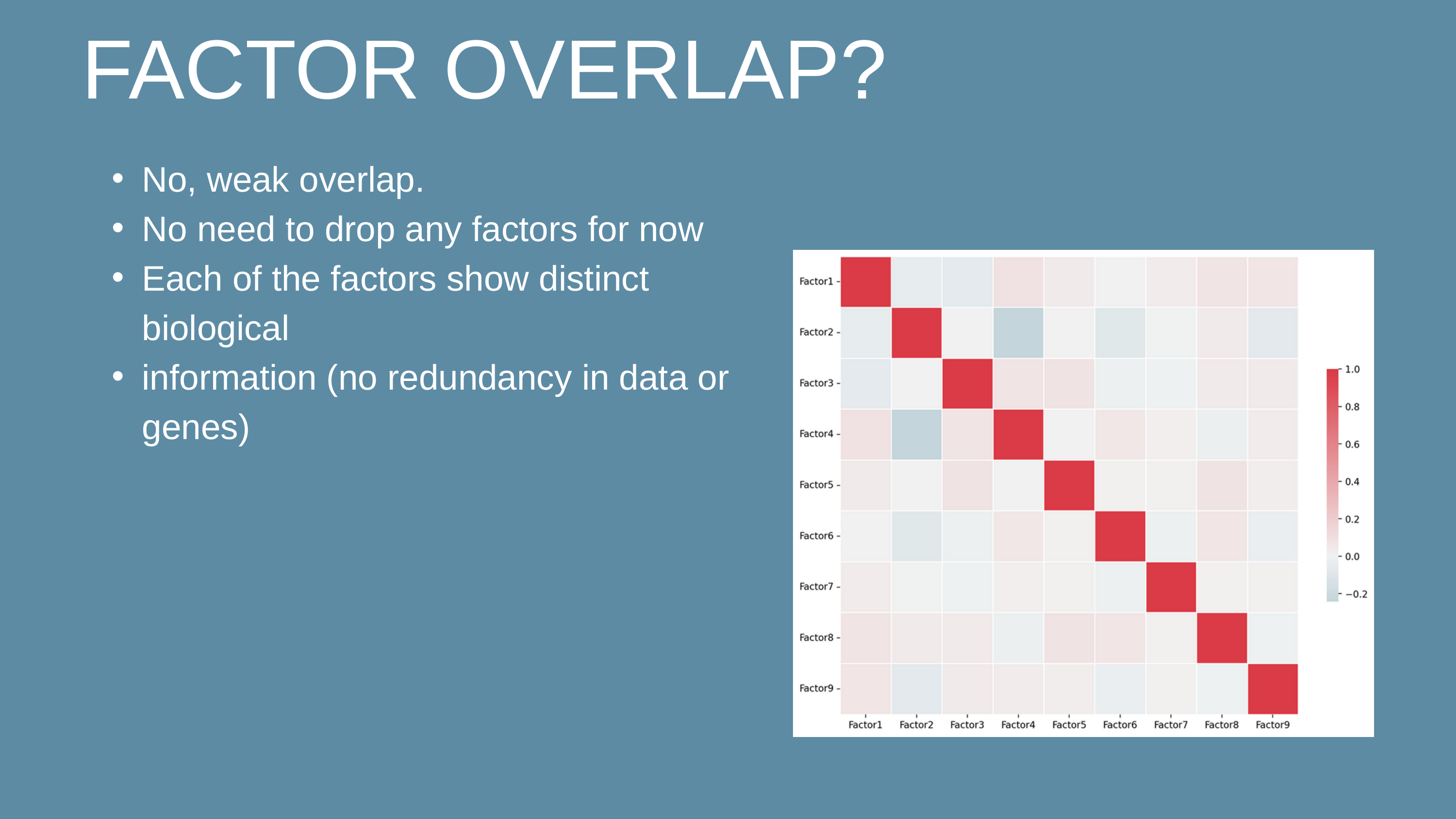

FACTOR OVERLAP?
No, weak overlap.
No need to drop any factors for now
Each of the factors show distinct biological
information (no redundancy in data or genes)